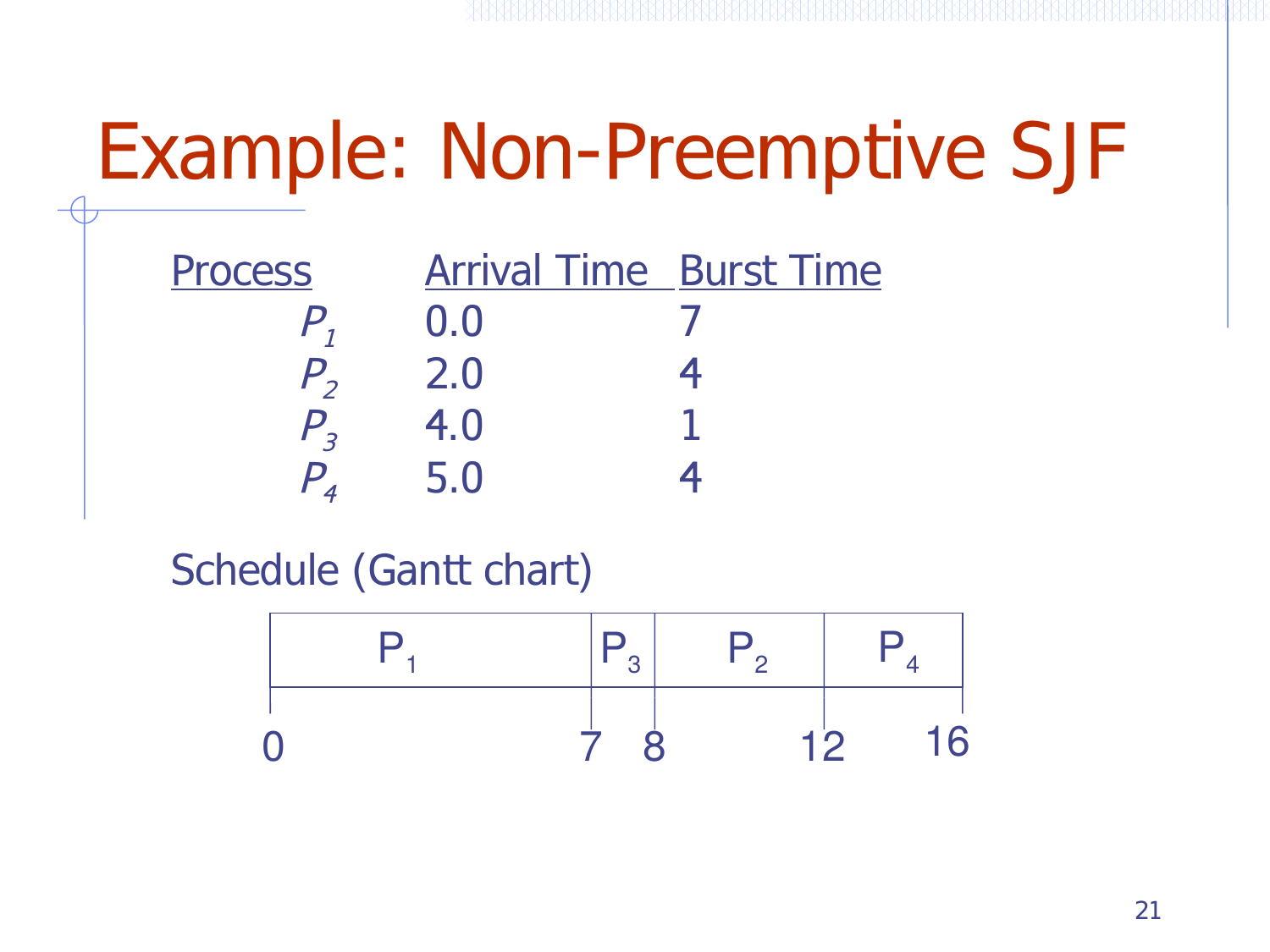

# Example: Non-Preemptive SJF
Process	Arrival Time  	Burst Time
	P1	0.0		7
	P2	2.0		4
	P3	4.0		1
	P4	5.0		4

Schedule (Gantt chart)

P4
P1
P3
P2

16
0
7
8
12
21